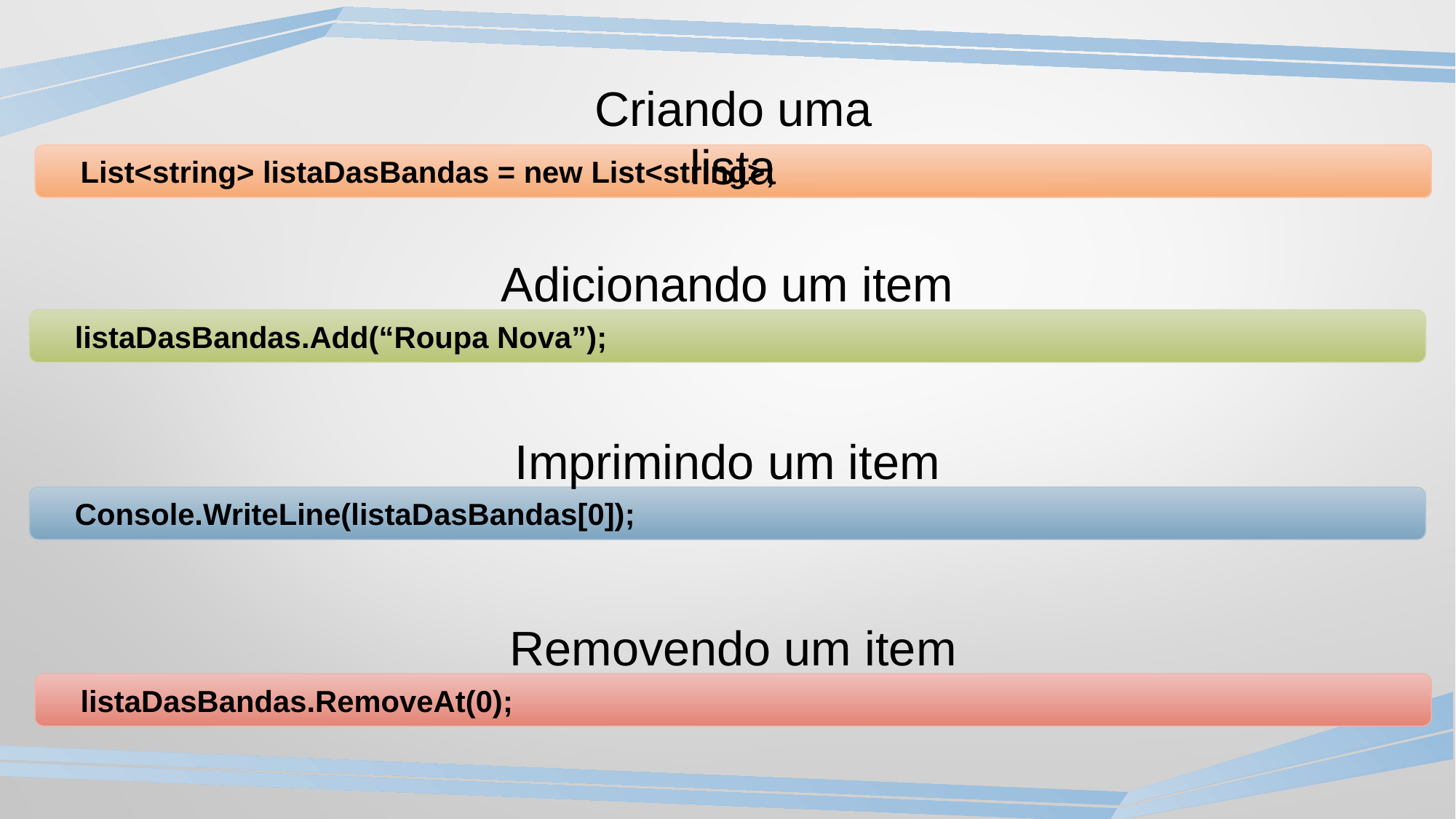

Criando uma lista
List<string> listaDasBandas = new List<string>;
Adicionando um item
listaDasBandas.Add(“Roupa Nova”);
Imprimindo um item
Console.WriteLine(listaDasBandas[0]);
Removendo um item
listaDasBandas.RemoveAt(0);